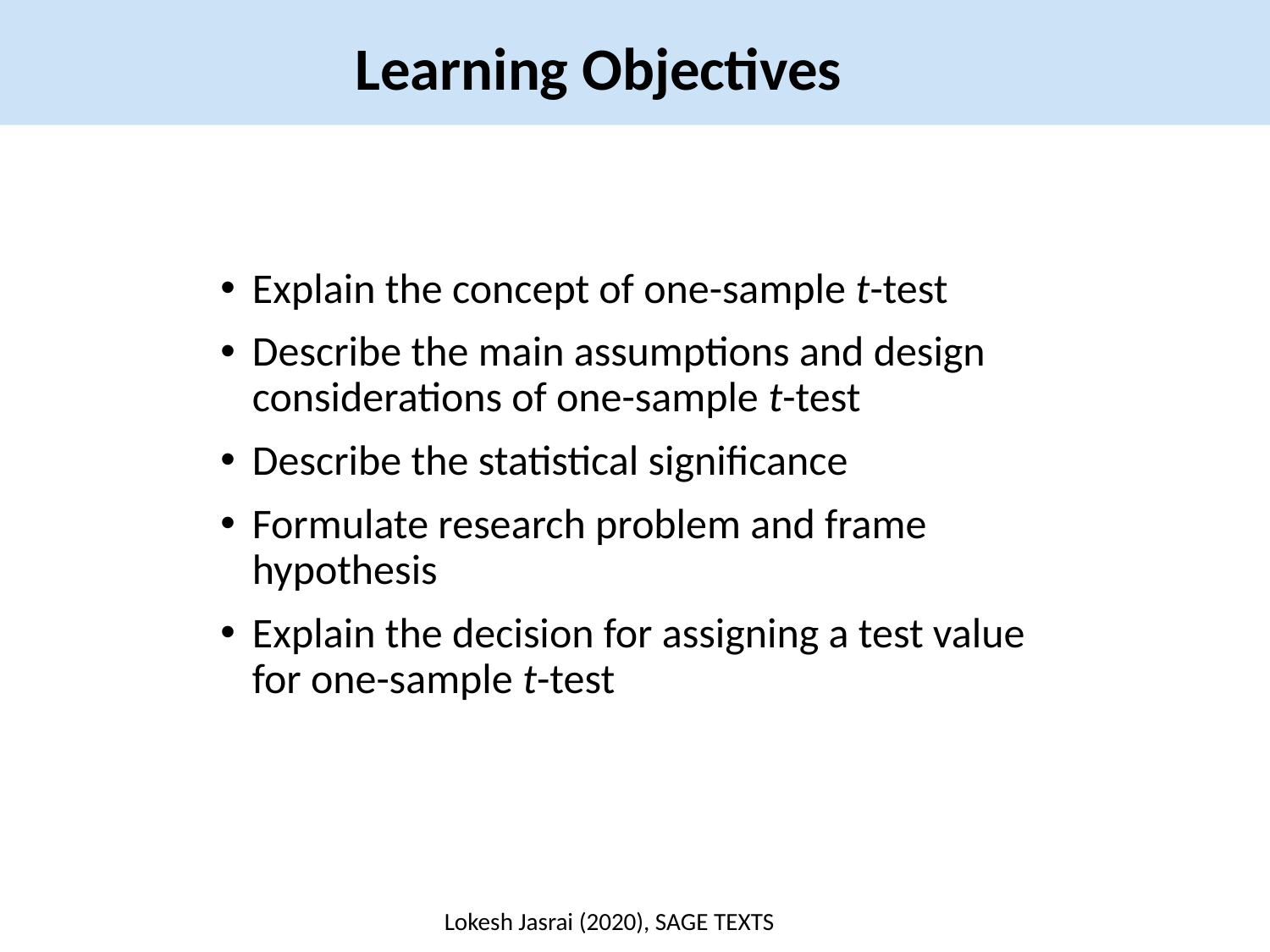

Learning Objectives
Explain the concept of one-sample t-test
Describe the main assumptions and design considerations of one-sample t-test
Describe the statistical significance
Formulate research problem and frame hypothesis
Explain the decision for assigning a test value for one-sample t-test
Lokesh Jasrai (2020), SAGE TEXTS